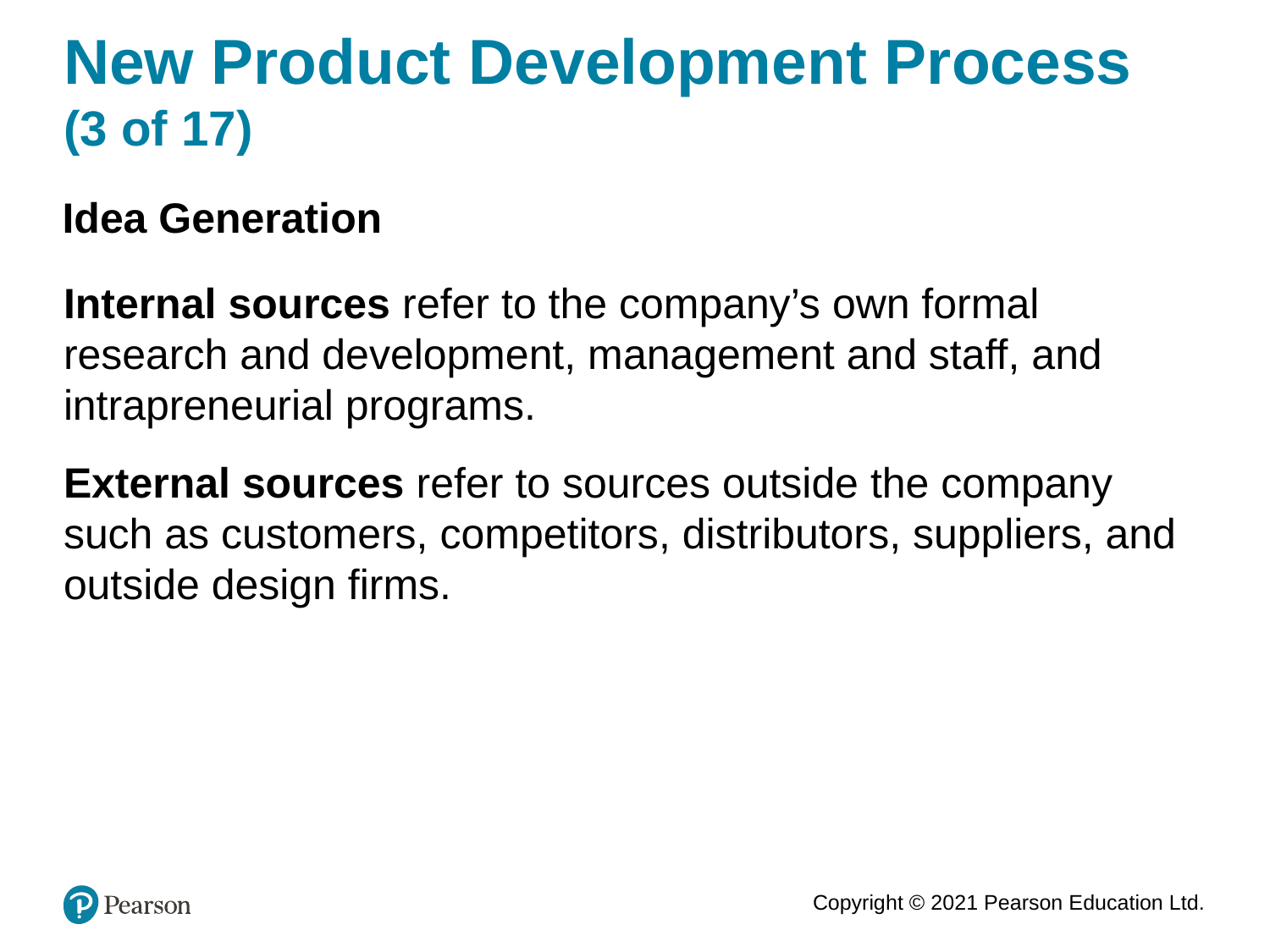

# New Product Development Process   (3 of 17)
Idea Generation
Internal sources refer to the company’s own formal research and development, management and staff, and intrapreneurial programs.
External sources refer to sources outside the company such as customers, competitors, distributors, suppliers, and outside design firms.